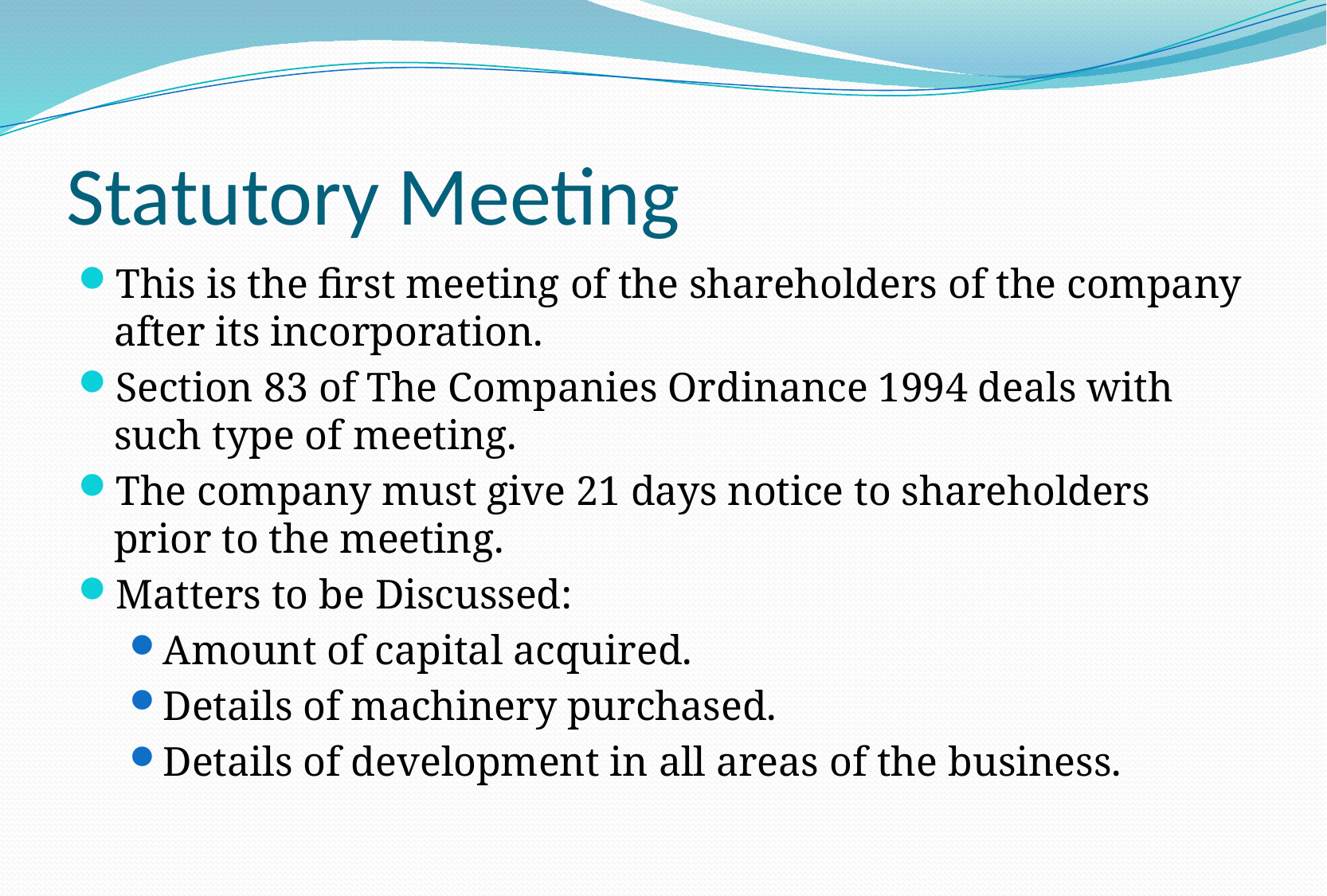

# Statutory Meeting
This is the first meeting of the shareholders of the company after its incorporation.
Section 83 of The Companies Ordinance 1994 deals with such type of meeting.
The company must give 21 days notice to shareholders prior to the meeting.
Matters to be Discussed:
Amount of capital acquired.
Details of machinery purchased.
Details of development in all areas of the business.